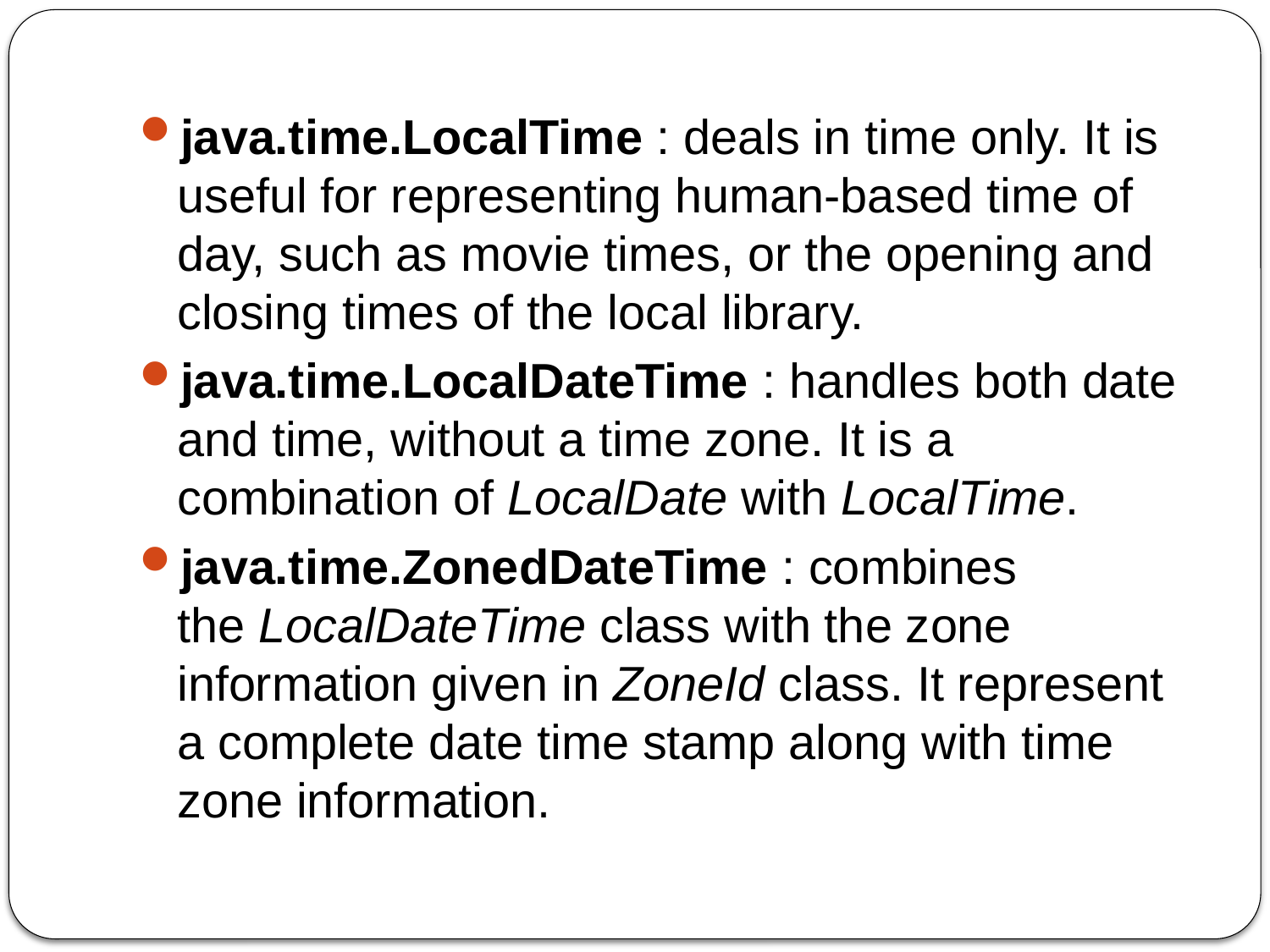

java.time.LocalTime : deals in time only. It is useful for representing human-based time of day, such as movie times, or the opening and closing times of the local library.
java.time.LocalDateTime : handles both date and time, without a time zone. It is a combination of LocalDate with LocalTime.
java.time.ZonedDateTime : combines the LocalDateTime class with the zone information given in ZoneId class. It represent a complete date time stamp along with time zone information.